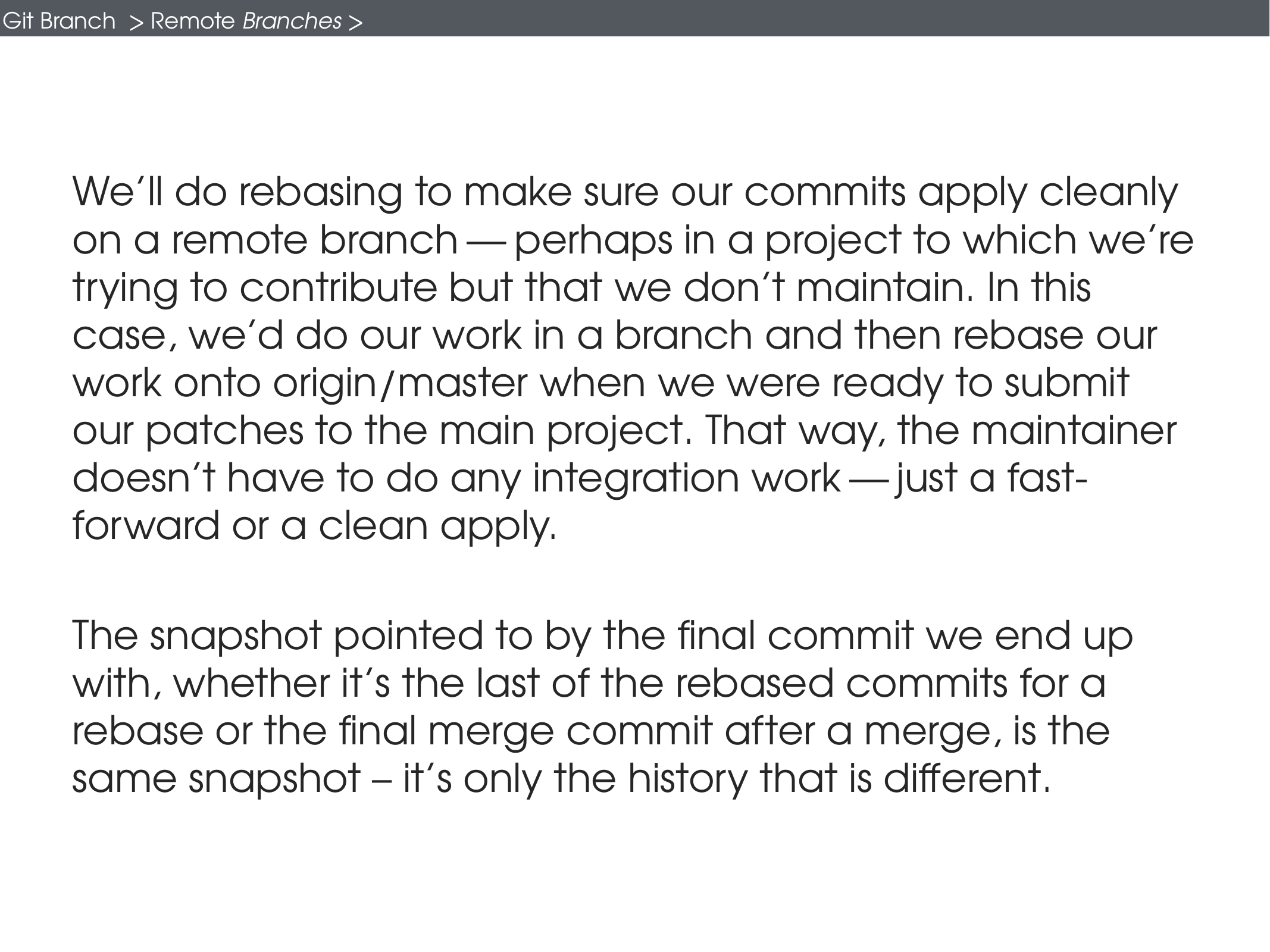

Git Branch  > Remote Branches >
We’ll do rebasing to make sure our commits apply cleanly on a remote branch — perhaps in a project to which we’re trying to contribute but that we don’t maintain. In this case, we’d do our work in a branch and then rebase our work onto origin/master when we were ready to submit our patches to the main project. That way, the maintainer doesn’t have to do any integration work — just a fast-forward or a clean apply.

The snapshot pointed to by the final commit we end up with, whether it’s the last of the rebased commits for a rebase or the final merge commit after a merge, is the same snapshot – it’s only the history that is different.